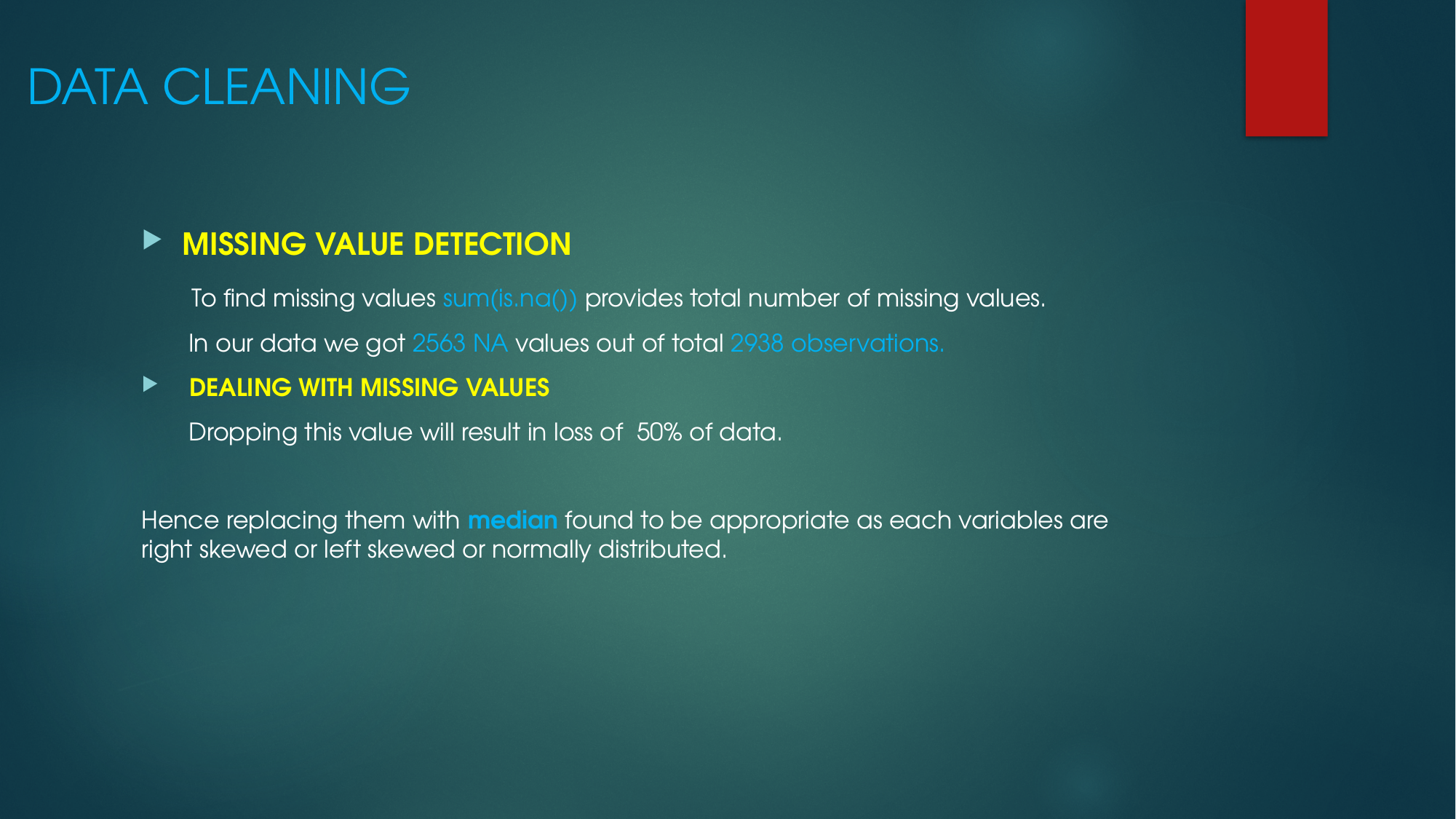

# DATA CLEANING
MISSING VALUE DETECTION
      To find missing values sum(is.na()) provides total number of missing values.
       In our data we got 2563 NA values out of total 2938 observations.
 DEALING WITH MISSING VALUES
       Dropping this value will result in loss of  50% of data.

Hence replacing them with median found to be appropriate as each variables are                         right skewed or left skewed or normally distributed.